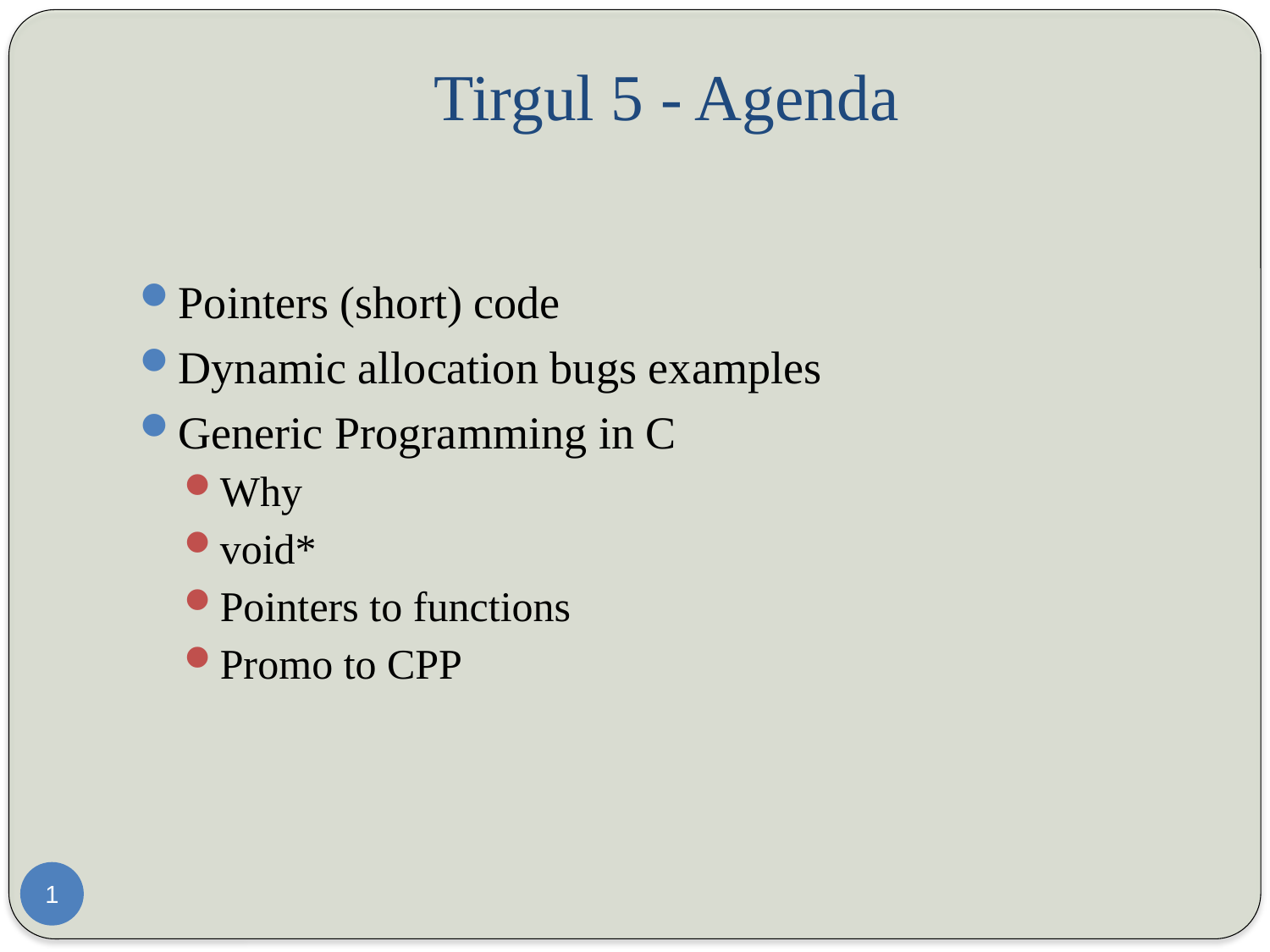

# Tirgul 5 - Agenda

Pointers (short) code
Dynamic allocation bugs examples
Generic Programming in C
Why
void*
Pointers to functions
Promo to CPP
1